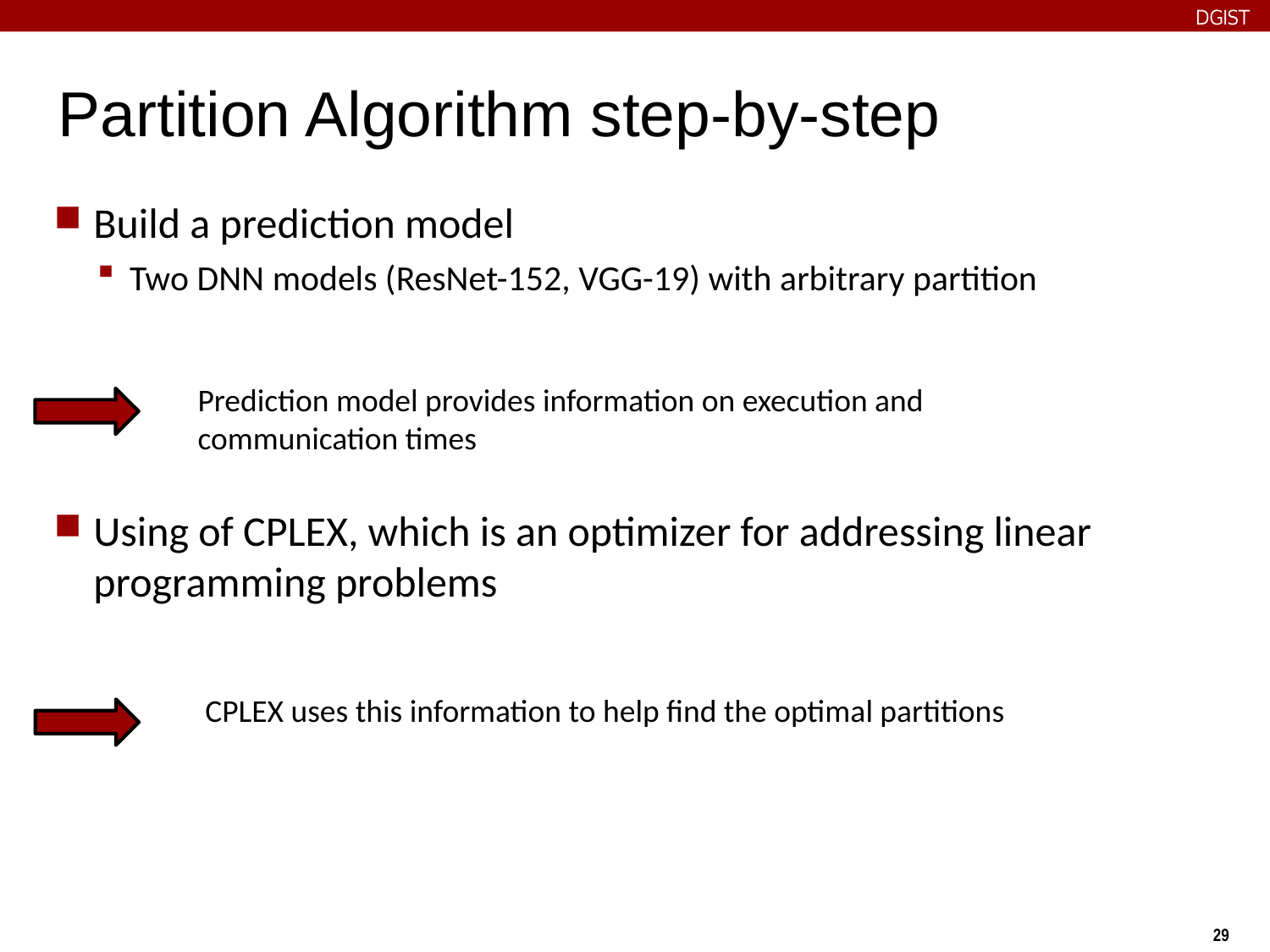

DGIST
# Partition Algorithm step-by-step
Build a prediction model
Two DNN models (ResNet-152, VGG-19) with arbitrary partition

Using of CPLEX, which is an optimizer for addressing linear programming problems

Prediction model provides information on execution and communication times

 CPLEX uses this information to help find the optimal partitions